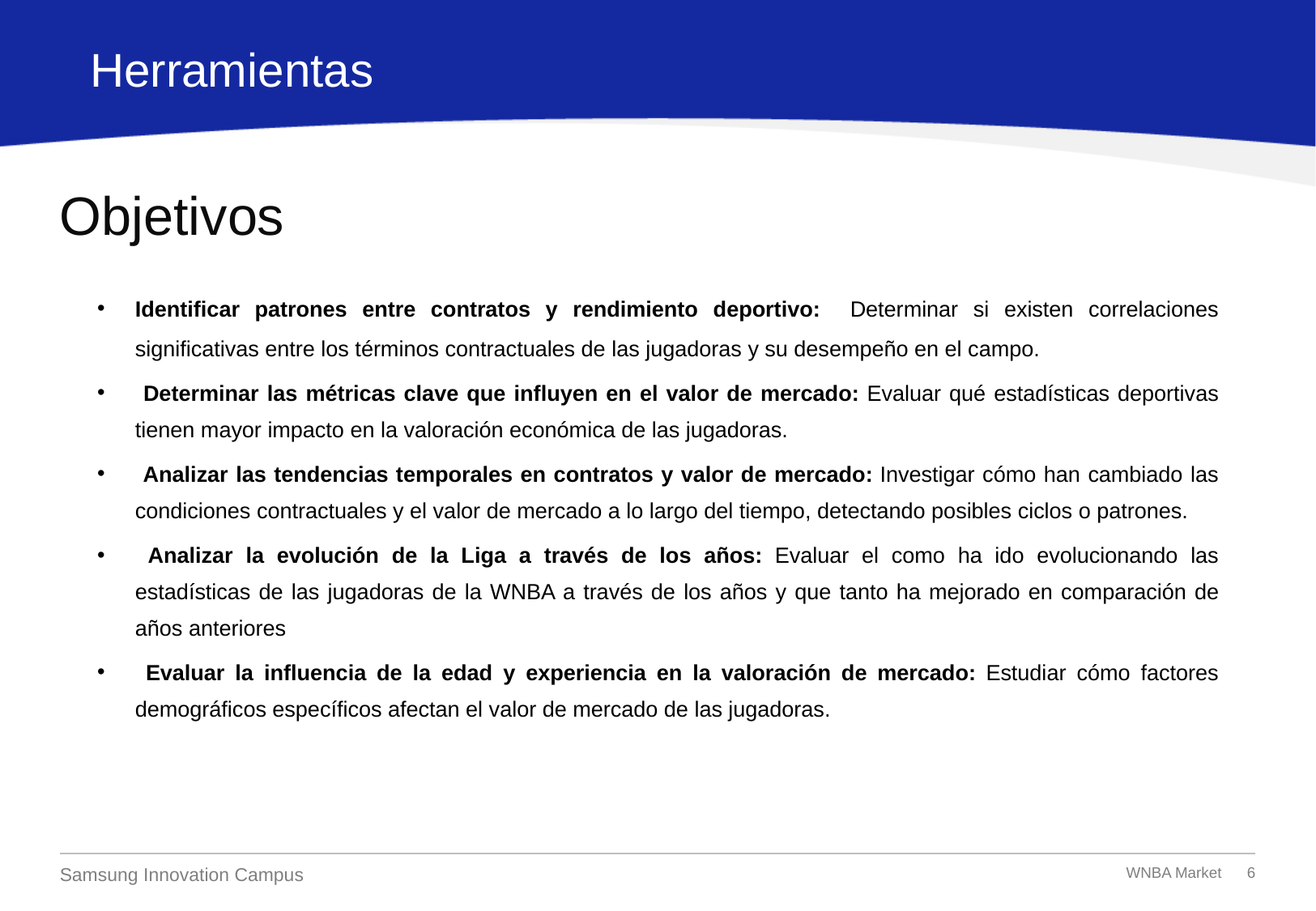

Herramientas
# Objetivos
Identificar patrones entre contratos y rendimiento deportivo:  Determinar si existen correlaciones significativas entre los términos contractuales de las jugadoras y su desempeño en el campo.
 Determinar las métricas clave que influyen en el valor de mercado: Evaluar qué estadísticas deportivas tienen mayor impacto en la valoración económica de las jugadoras.
 Analizar las tendencias temporales en contratos y valor de mercado: Investigar cómo han cambiado las condiciones contractuales y el valor de mercado a lo largo del tiempo, detectando posibles ciclos o patrones.
 Analizar la evolución de la Liga a través de los años: Evaluar el como ha ido evolucionando las estadísticas de las jugadoras de la WNBA a través de los años y que tanto ha mejorado en comparación de años anteriores
 Evaluar la influencia de la edad y experiencia en la valoración de mercado: Estudiar cómo factores demográficos específicos afectan el valor de mercado de las jugadoras.